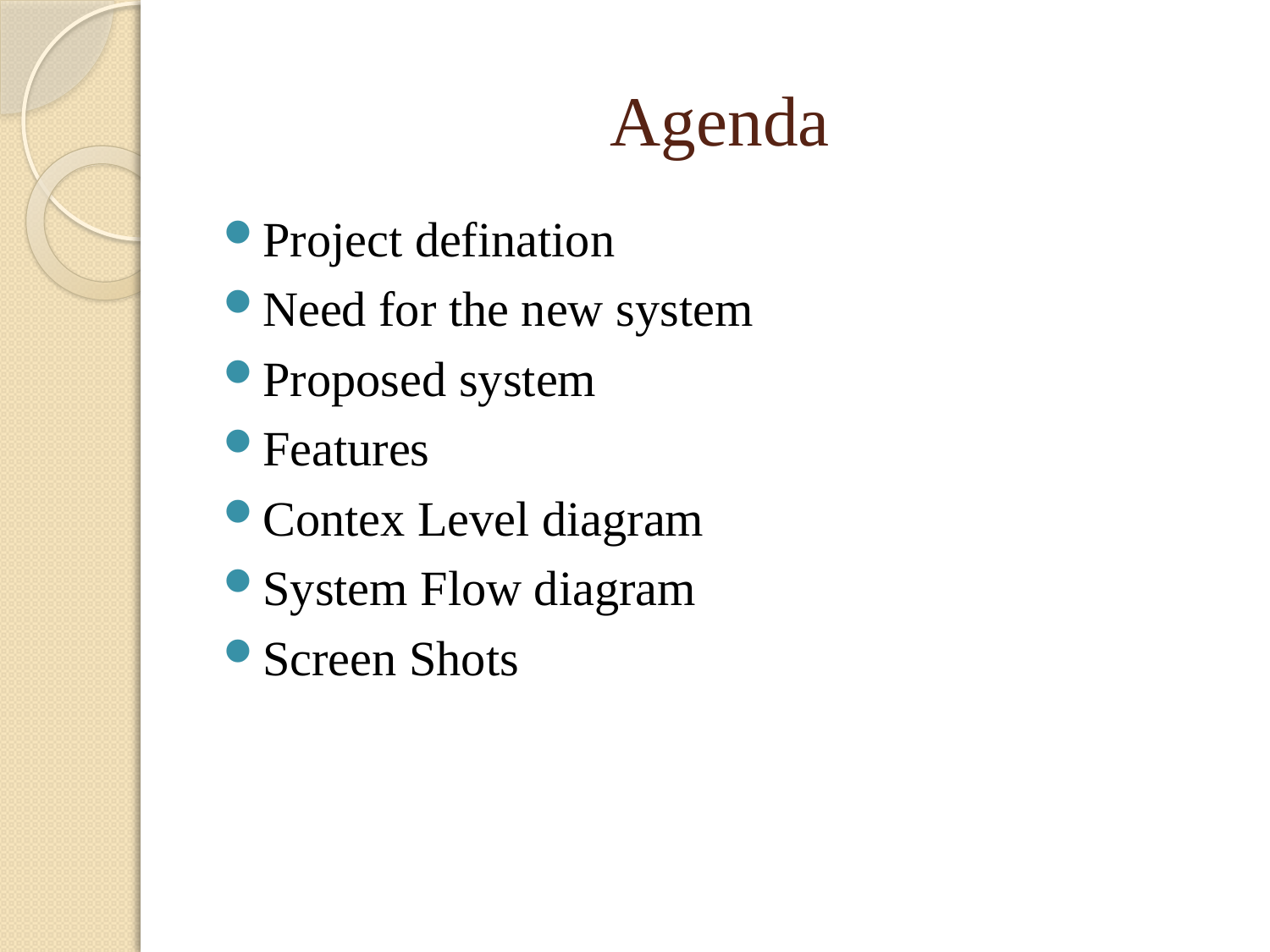

# Agenda
Project defination
Need for the new system
Proposed system
Features
Contex Level diagram
System Flow diagram
Screen Shots